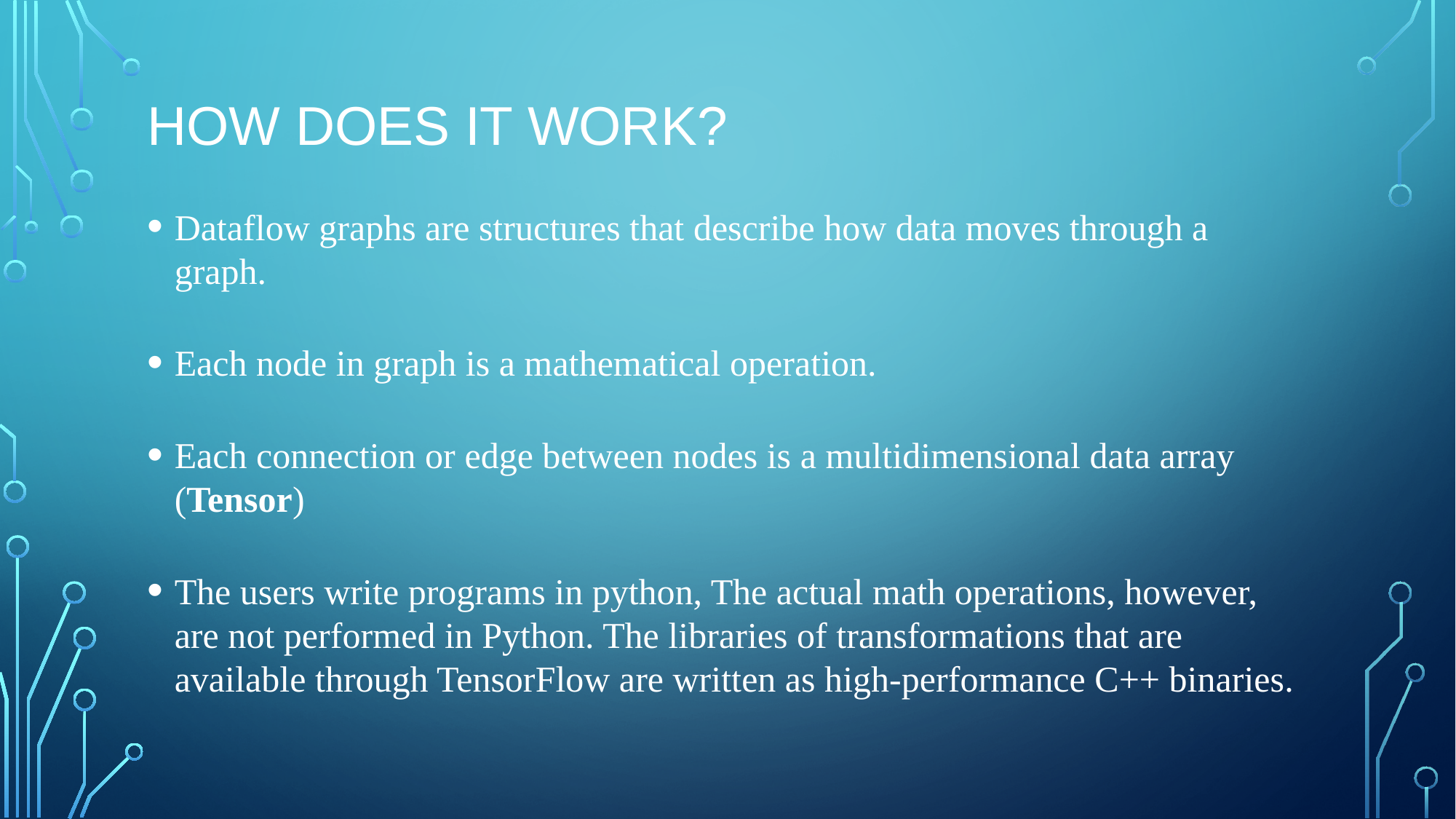

# How does it work?
Dataflow graphs are structures that describe how data moves through a graph.

Each node in graph is a mathematical operation.

Each connection or edge between nodes is a multidimensional data array (Tensor)

The users write programs in python, The actual math operations, however, are not performed in Python. The libraries of transformations that are available through TensorFlow are written as high-performance C++ binaries.